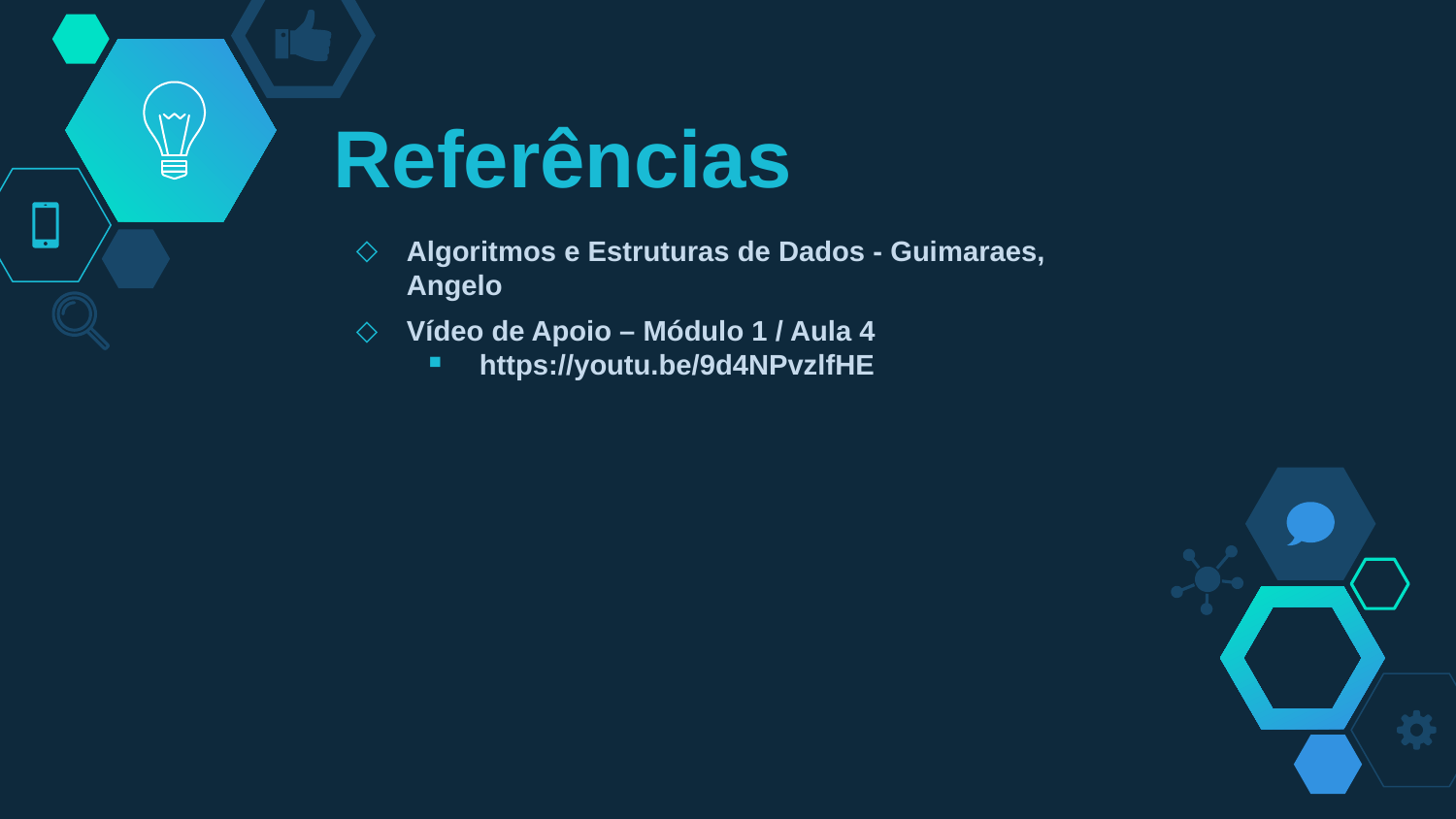

# Referências
Algoritmos e Estruturas de Dados - Guimaraes, Angelo
Vídeo de Apoio – Módulo 1 / Aula 4
https://youtu.be/9d4NPvzlfHE